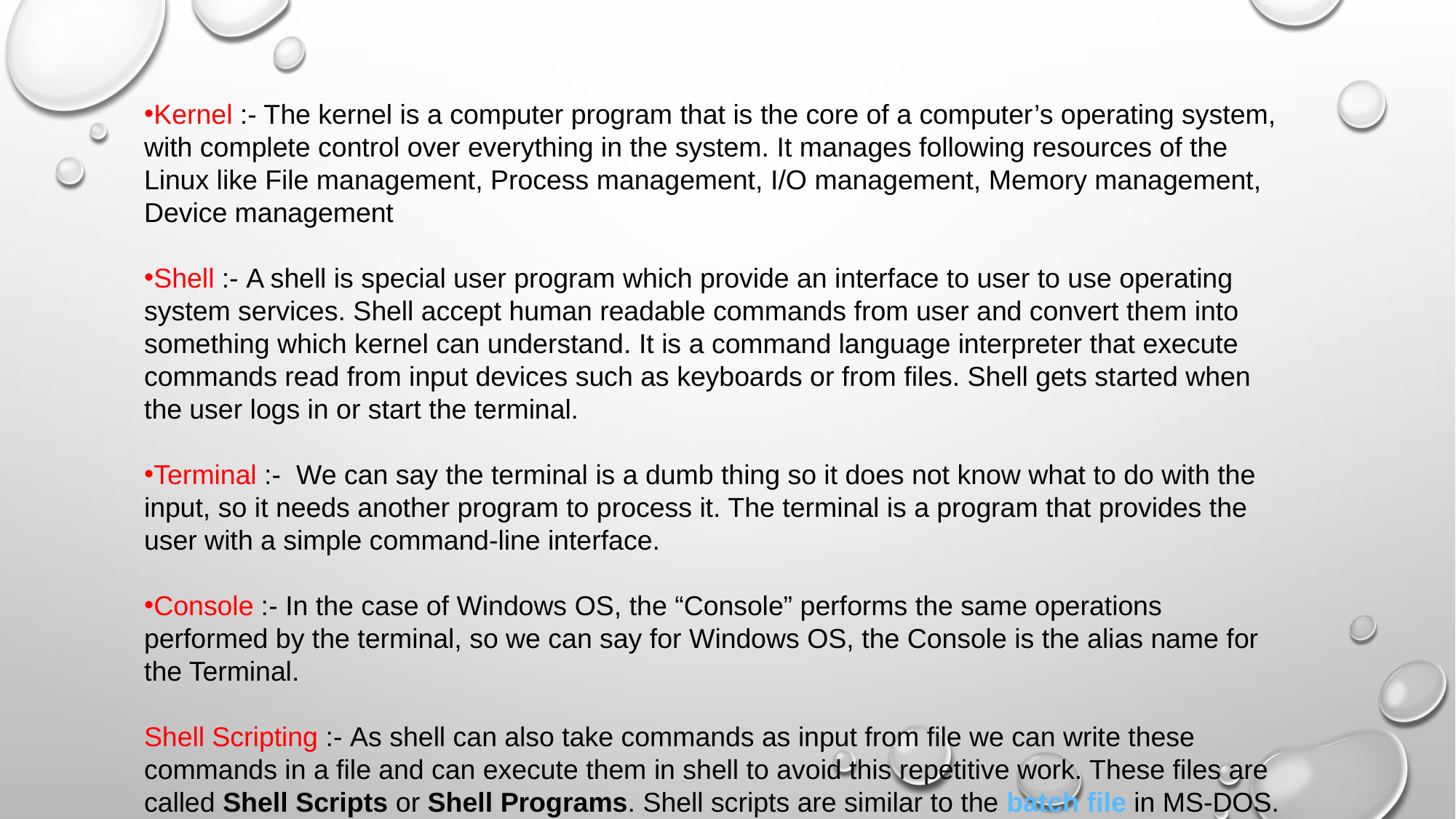

Kernel :- The kernel is a computer program that is the core of a computer’s operating system, with complete control over everything in the system. It manages following resources of the Linux like File management, Process management, I/O management, Memory management, Device management

Shell :- A shell is special user program which provide an interface to user to use operating system services. Shell accept human readable commands from user and convert them into something which kernel can understand. It is a command language interpreter that execute commands read from input devices such as keyboards or from files. Shell gets started when the user logs in or start the terminal.

Terminal :-  We can say the terminal is a dumb thing so it does not know what to do with the input, so it needs another program to process it. The terminal is a program that provides the user with a simple command-line interface.

Console :- In the case of Windows OS, the “Console” performs the same operations performed by the terminal, so we can say for Windows OS, the Console is the alias name for the Terminal.

Shell Scripting :- As shell can also take commands as input from file we can write these commands in a file and can execute them in shell to avoid this repetitive work. These files are called Shell Scripts or Shell Programs. Shell scripts are similar to the batch file in MS-DOS. Each shell script is saved with .sh file extension eg. myscript.sh